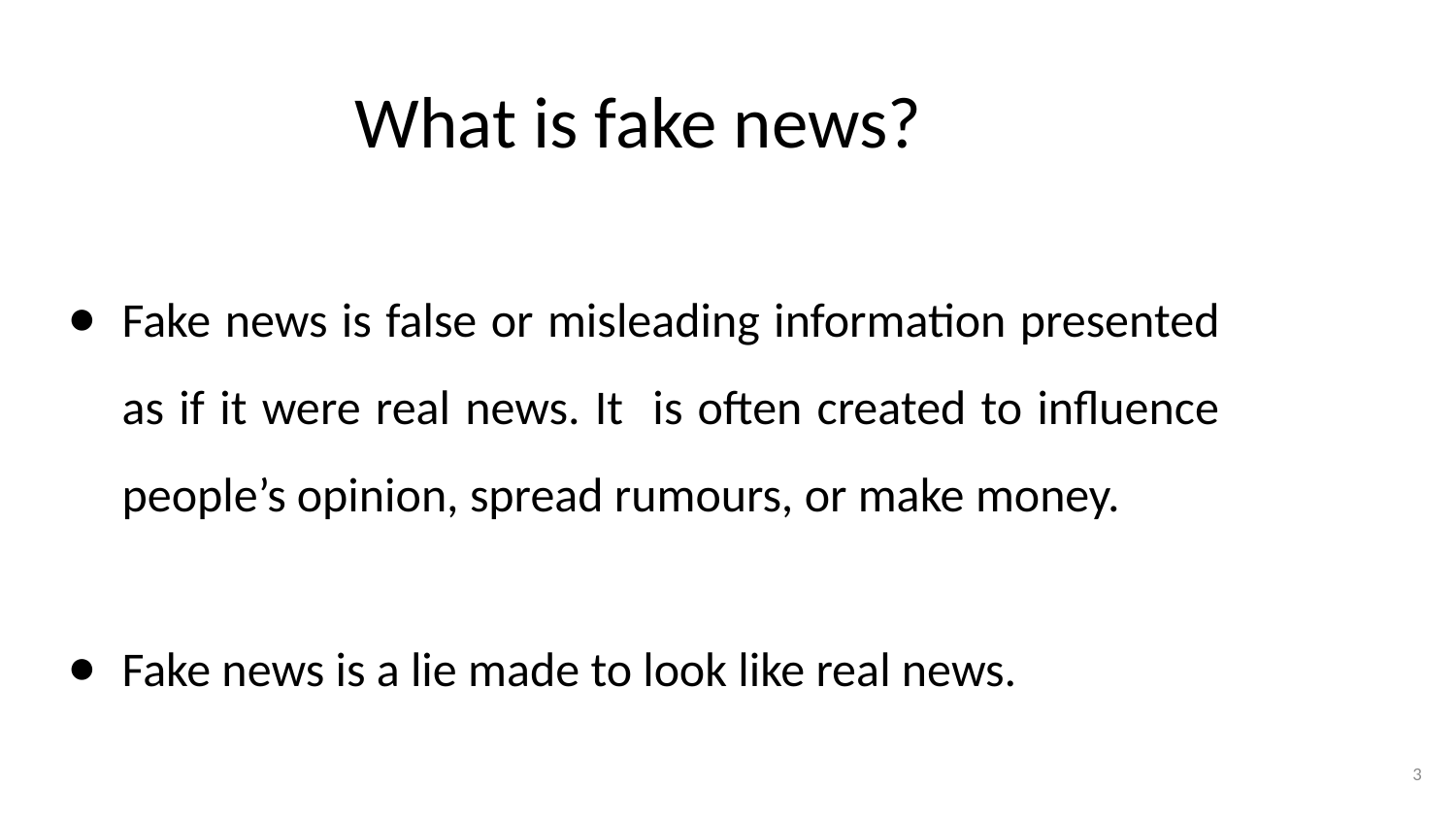

# What is fake news?
Fake news is false or misleading information presented as if it were real news. It  is often created to influence people’s opinion, spread rumours, or make money.

Fake news is a lie made to look like real news.

3